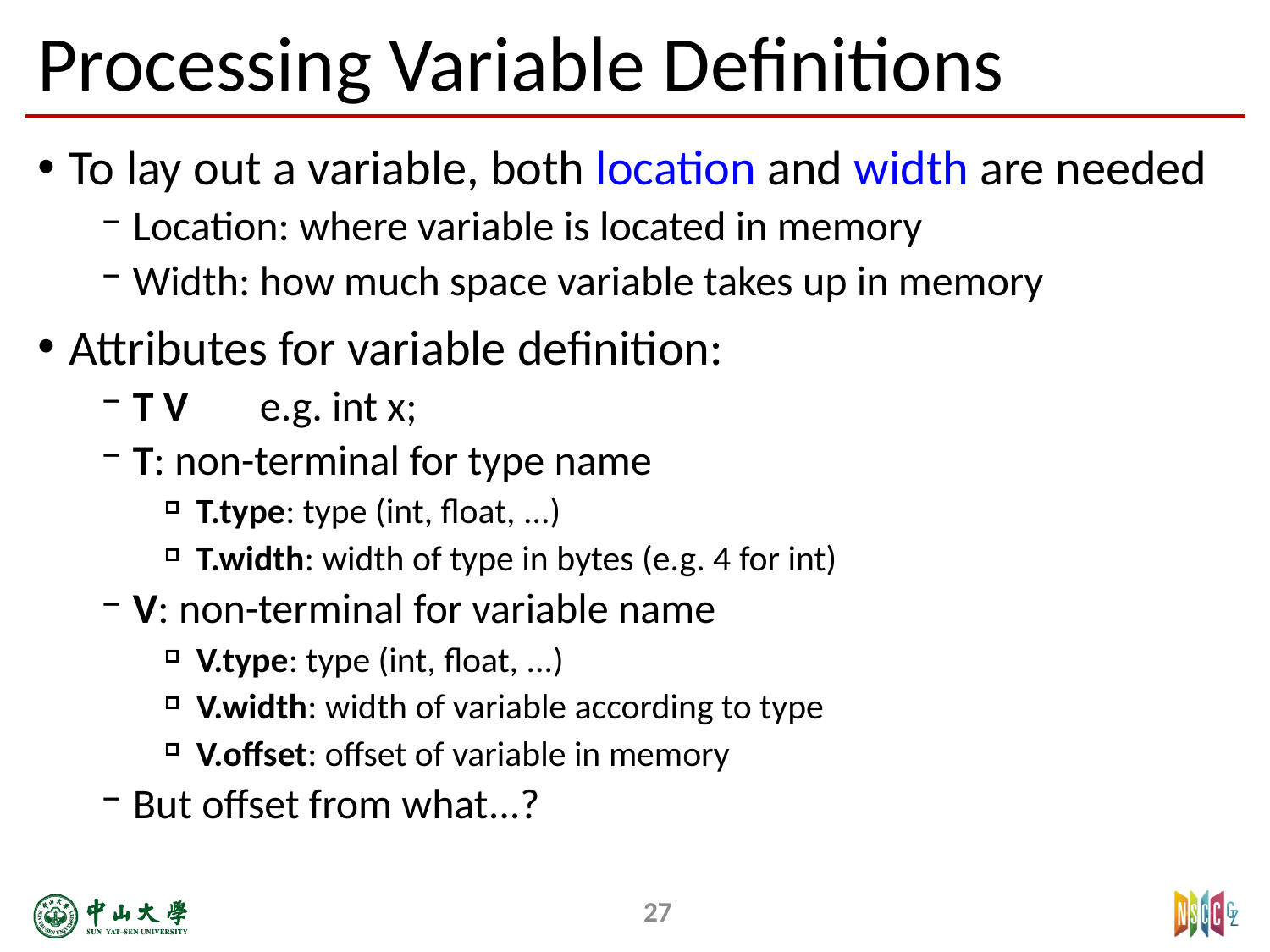

# Processing Variable Definitions
To lay out a variable, both location and width are needed ­
Location: where variable is located in memory
Width: how much space variable takes up in memory
Attributes for variable definition:
T V 	e.g. int x;
T: non-terminal for type name
T.type: type (int, float, ...)
T.width: width of type in bytes (e.g. 4 for int)
V: non-terminal for variable name
V.type: type (int, float, ...)
V.width: width of variable according to type
V.offset: offset of variable in memory
But offset from what...?
27